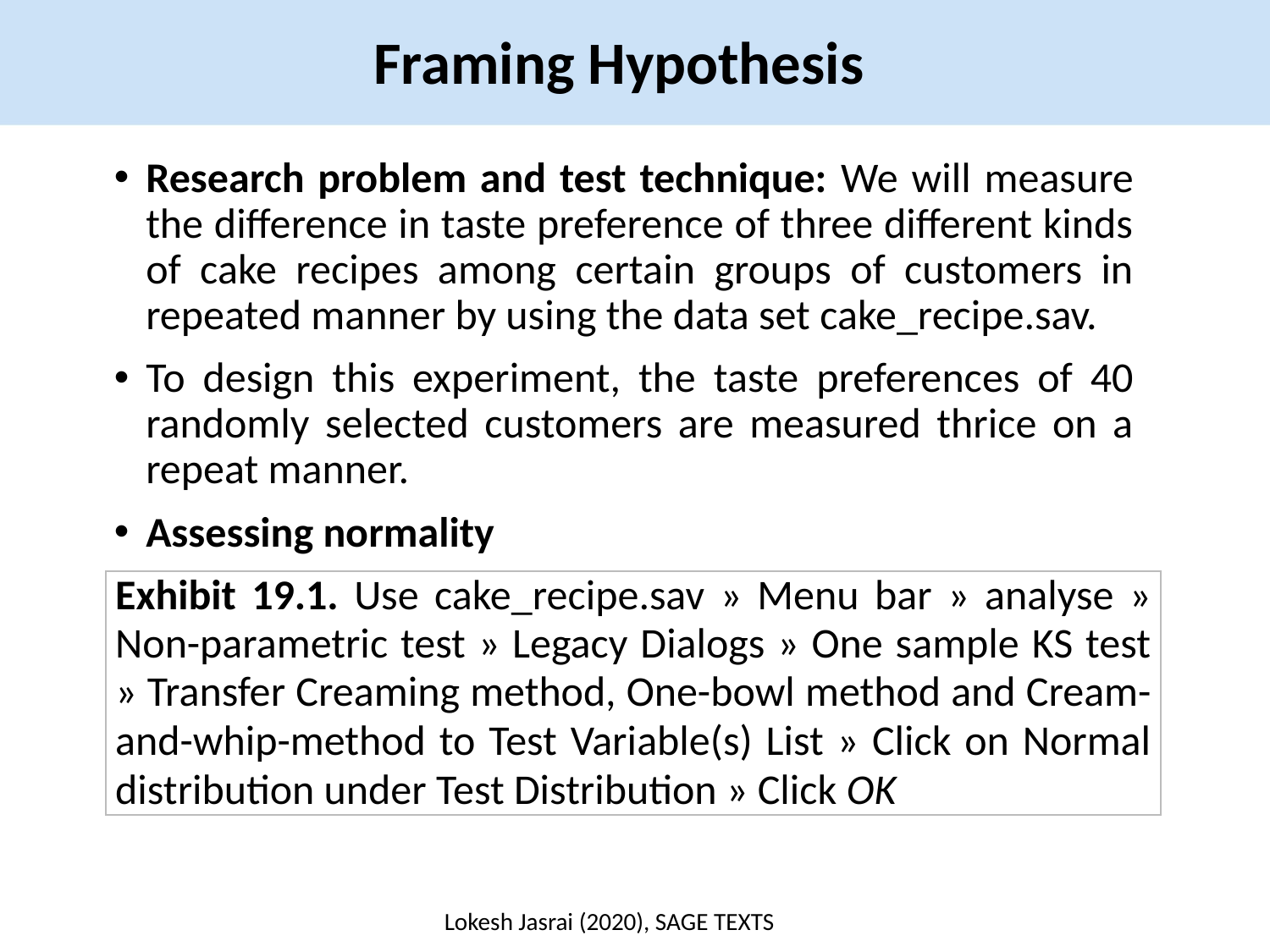

Framing Hypothesis
Research problem and test technique: We will measure the difference in taste preference of three different kinds of cake recipes among certain groups of customers in repeated manner by using the data set cake_recipe.sav.
To design this experiment, the taste preferences of 40 randomly selected customers are measured thrice on a repeat manner.
Assessing normality
| Exhibit 19.1. Use cake\_recipe.sav » Menu bar » analyse » Non-parametric test » Legacy Dialogs » One sample KS test » Transfer Creaming method, One-bowl method and Cream-and-whip-method to Test Variable(s) List » Click on Normal distribution under Test Distribution » Click OK |
| --- |
Lokesh Jasrai (2020), SAGE TEXTS